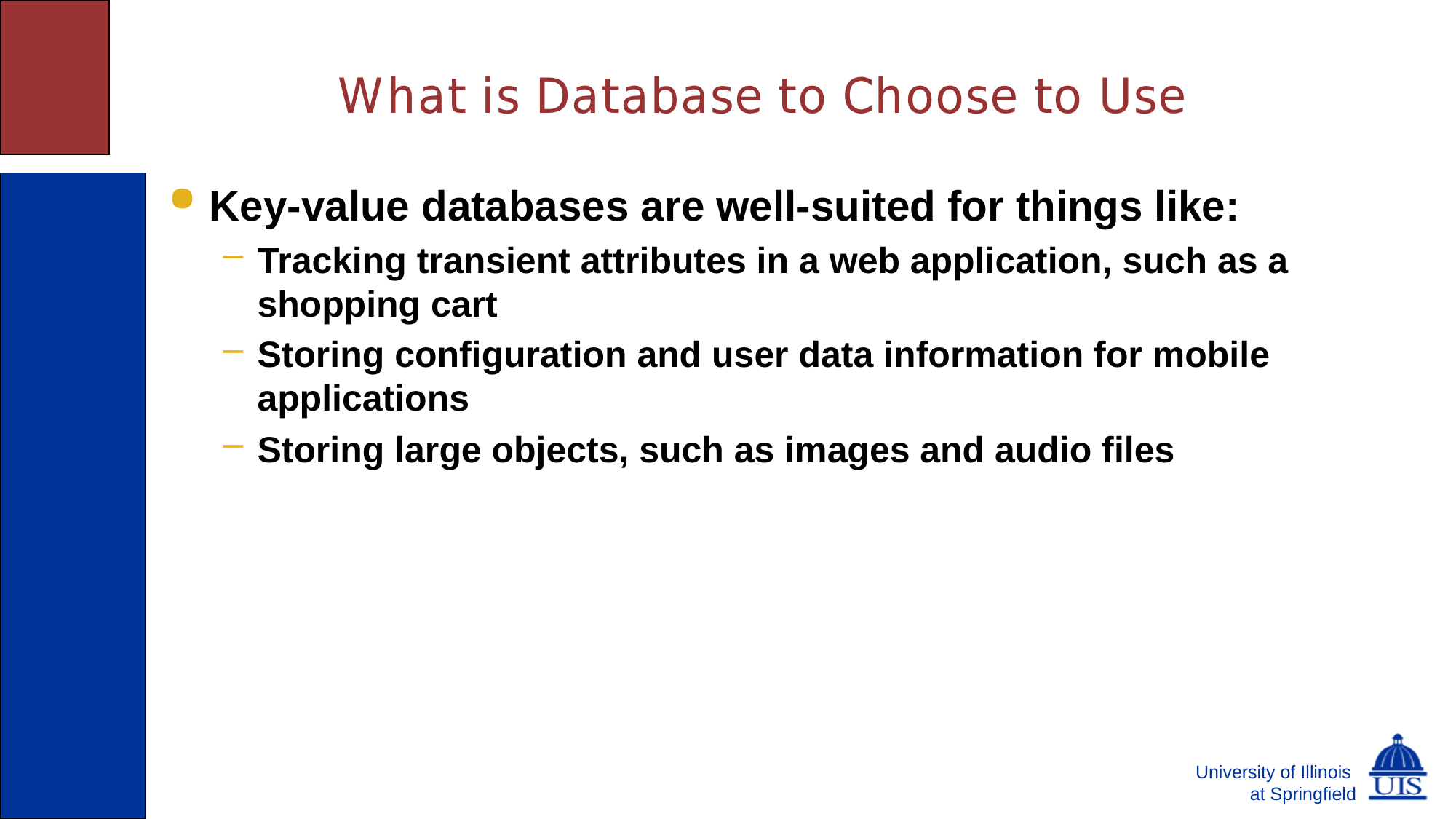

# What is Database to Choose to Use
Key-value databases are well-suited for things like:
Tracking transient attributes in a web application, such as a shopping cart
Storing configuration and user data information for mobile applications
Storing large objects, such as images and audio files